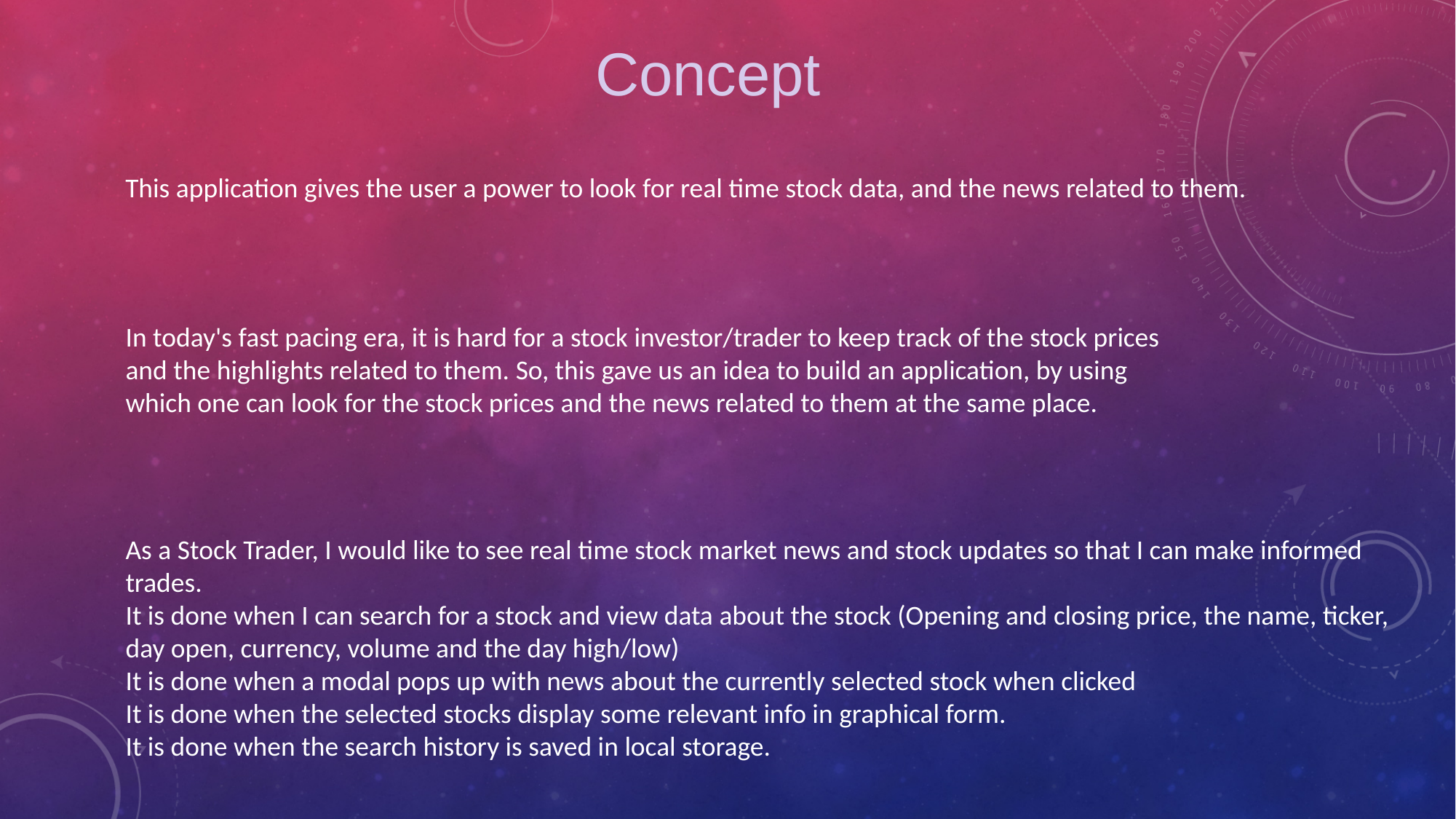

Concept
This application gives the user a power to look for real time stock data, and the news related to them.
In today's fast pacing era, it is hard for a stock investor/trader to keep track of the stock prices and the highlights related to them. So, this gave us an idea to build an application, by using which one can look for the stock prices and the news related to them at the same place.
As a Stock Trader, I would like to see real time stock market news and stock updates so that I can make informed trades.
It is done when I can search for a stock and view data about the stock (Opening and closing price, the name, ticker, day open, currency, volume and the day high/low)
It is done when a modal pops up with news about the currently selected stock when clicked
It is done when the selected stocks display some relevant info in graphical form.
It is done when the search history is saved in local storage.